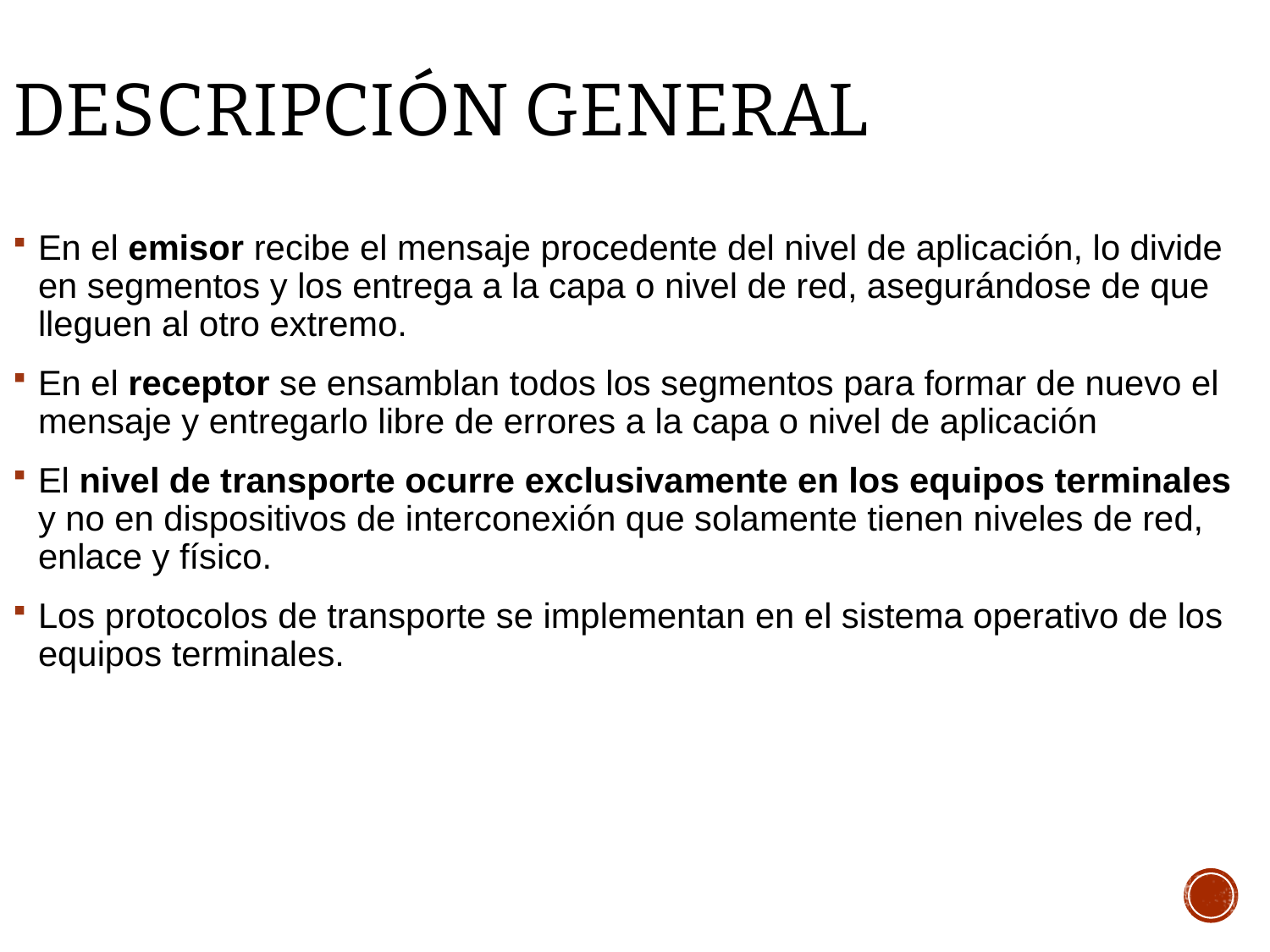

# DESCRIPCIÓN GENERAL
En el emisor recibe el mensaje procedente del nivel de aplicación, lo divide en segmentos y los entrega a la capa o nivel de red, asegurándose de que lleguen al otro extremo.
En el receptor se ensamblan todos los segmentos para formar de nuevo el mensaje y entregarlo libre de errores a la capa o nivel de aplicación
El nivel de transporte ocurre exclusivamente en los equipos terminales y no en dispositivos de interconexión que solamente tienen niveles de red, enlace y físico.
Los protocolos de transporte se implementan en el sistema operativo de los equipos terminales.